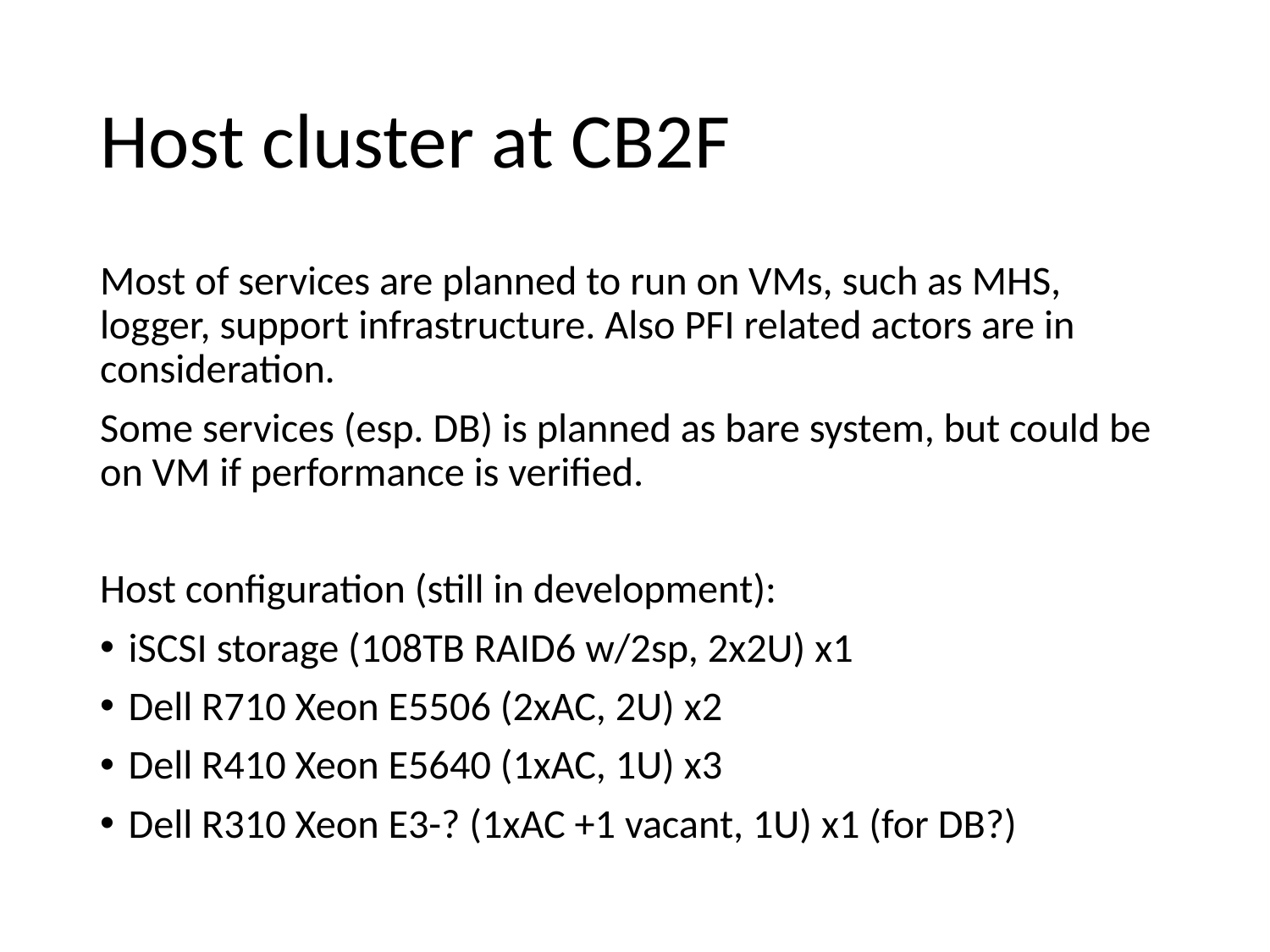

# Host cluster at CB2F
Most of services are planned to run on VMs, such as MHS, logger, support infrastructure. Also PFI related actors are in consideration.
Some services (esp. DB) is planned as bare system, but could be on VM if performance is verified.

Host configuration (still in development):
iSCSI storage (108TB RAID6 w/2sp, 2x2U) x1
Dell R710 Xeon E5506 (2xAC, 2U) x2
Dell R410 Xeon E5640 (1xAC, 1U) x3
Dell R310 Xeon E3-? (1xAC +1 vacant, 1U) x1 (for DB?)